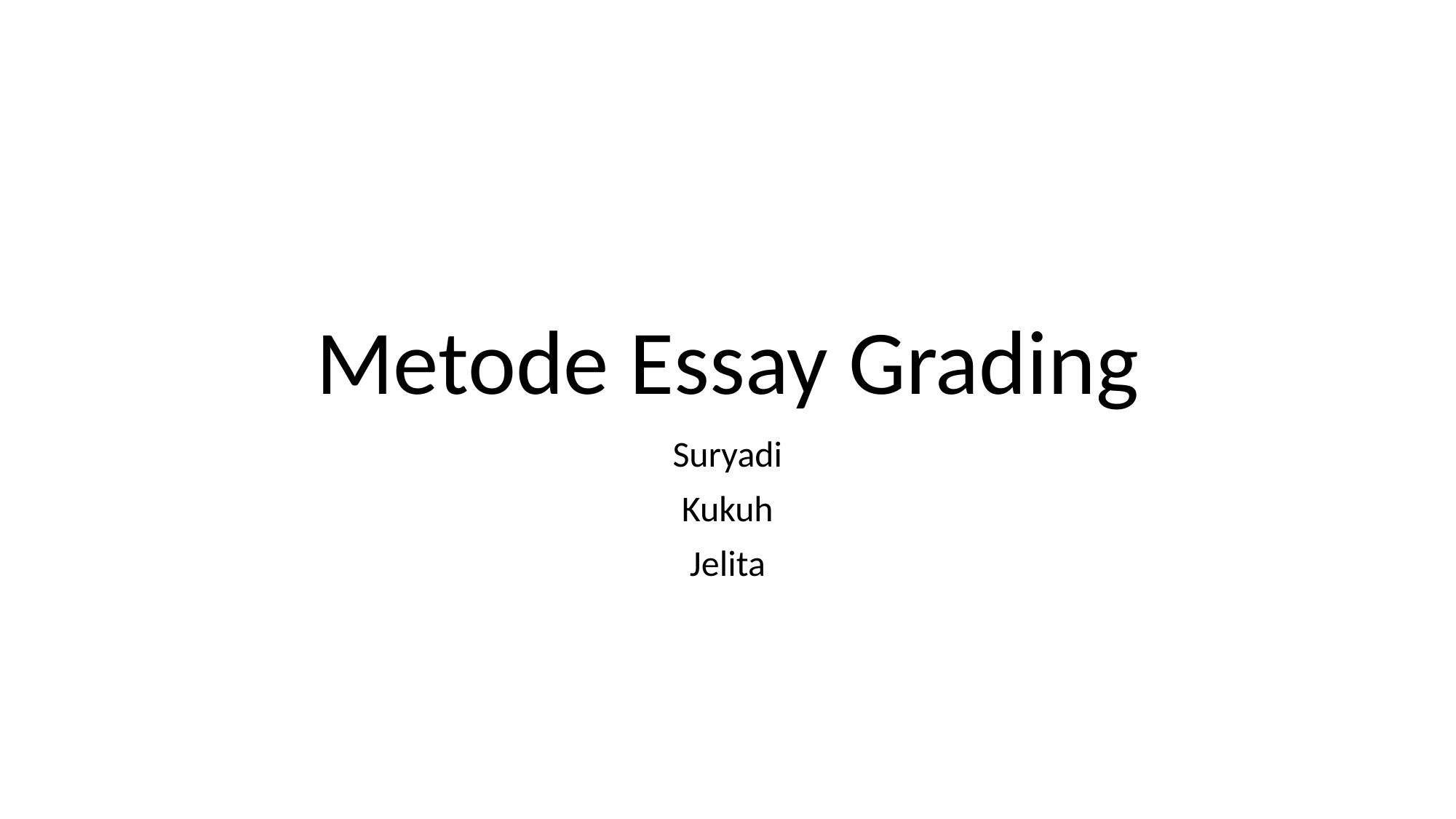

# Metode Essay Grading
Suryadi
Kukuh
Jelita